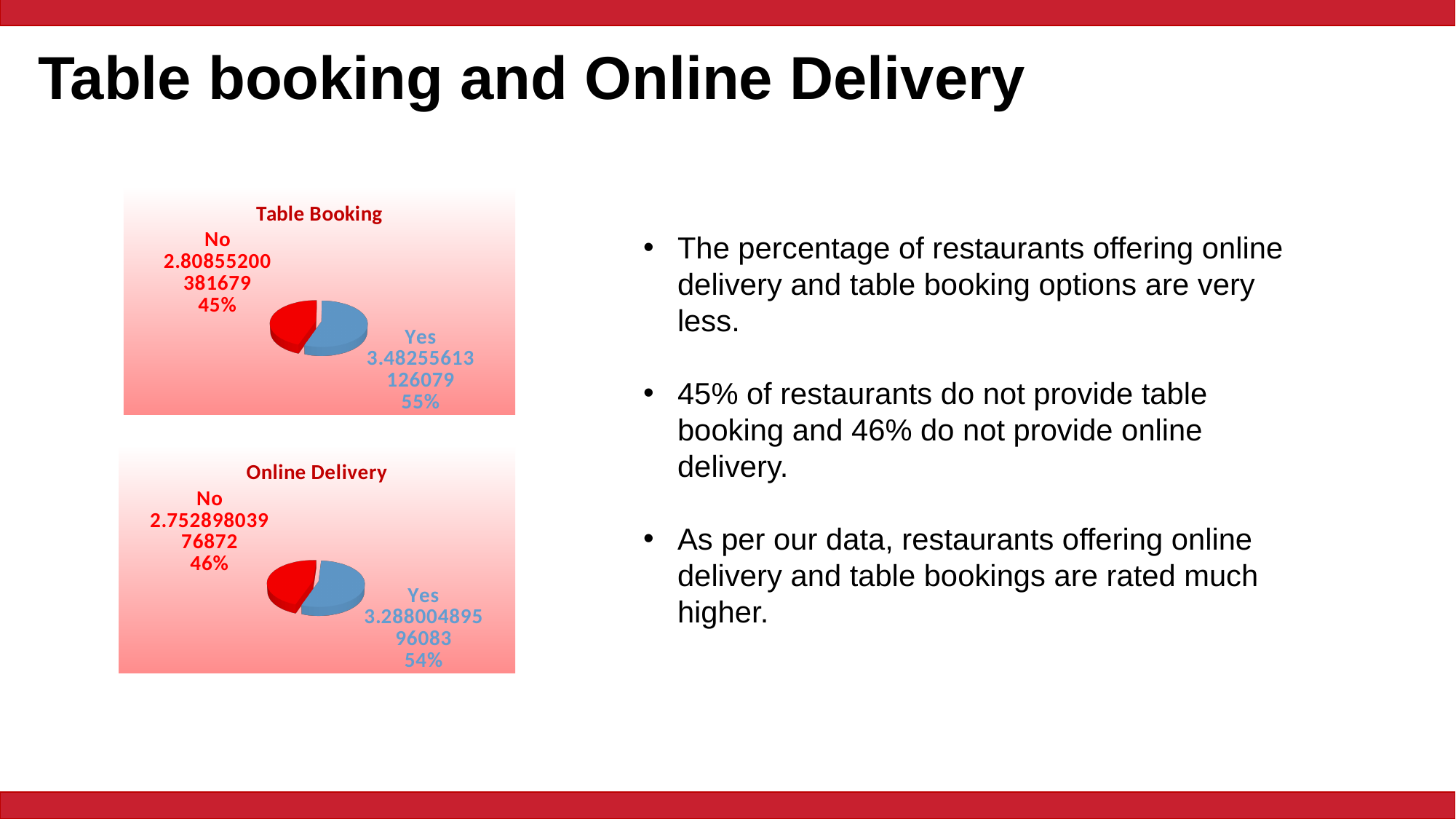

# Table booking and Online Delivery

[unsupported chart]

The percentage of restaurants offering online delivery and table booking options are very less.

45% of restaurants do not provide table booking and 46% do not provide online delivery.

As per our data, restaurants offering online delivery and table bookings are rated much higher.

[unsupported chart]